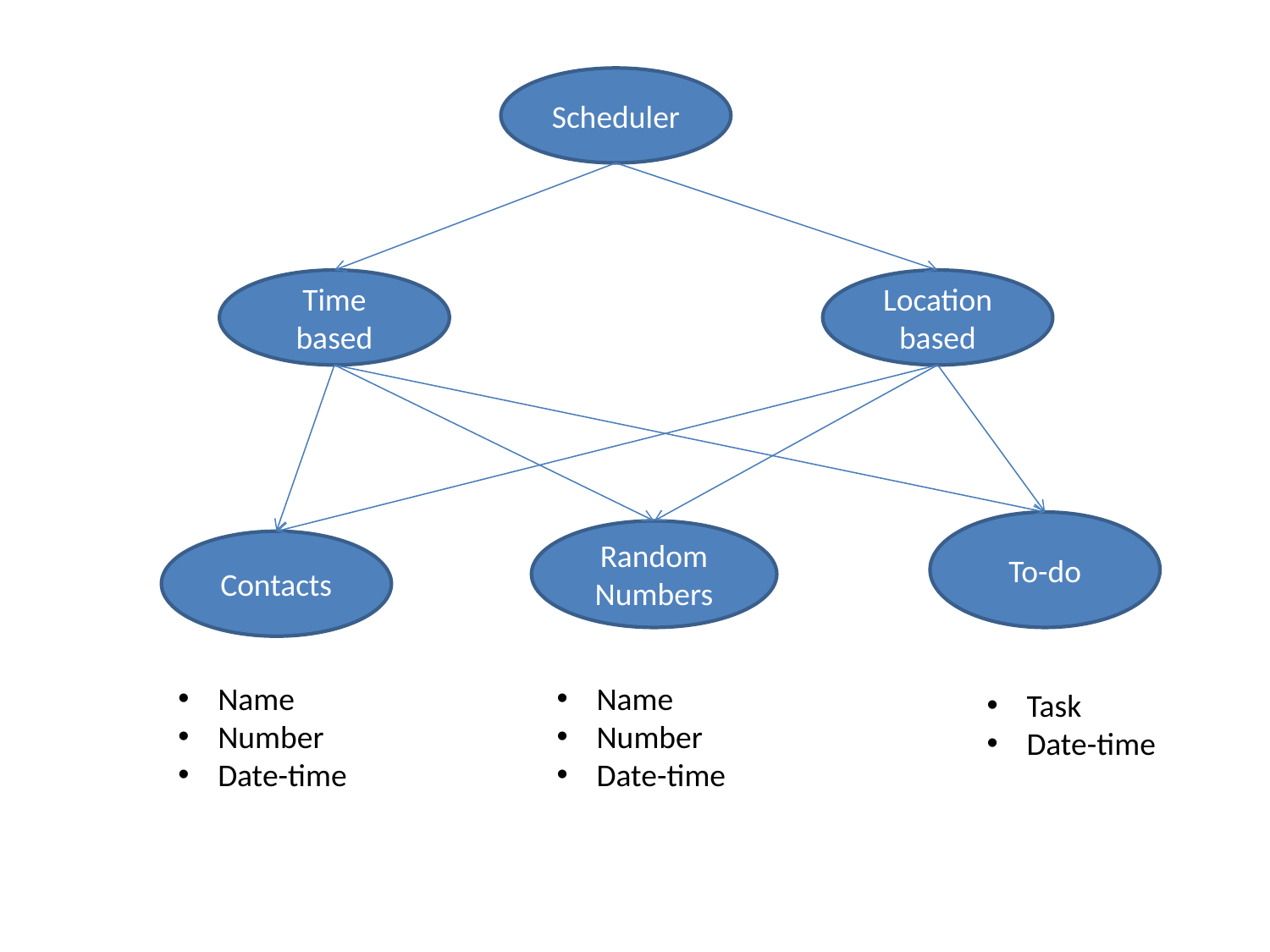

Scheduler
Location based
Time based
To-do
Random Numbers
Contacts
Name
Number
Date-time
Name
Number
Date-time
Task
Date-time